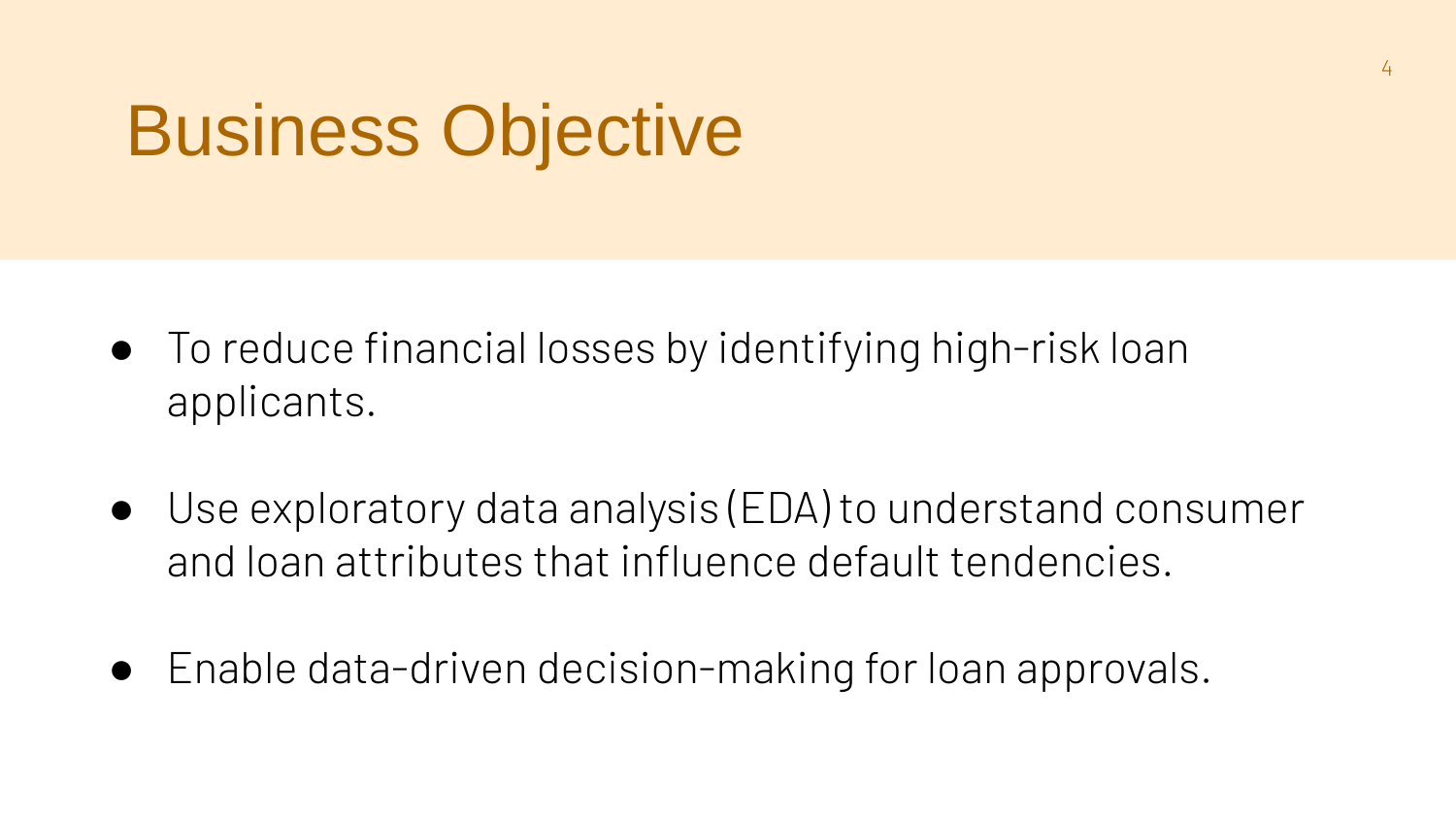

4
Business Objective
To reduce financial losses by identifying high-risk loan applicants.

Use exploratory data analysis (EDA) to understand consumer and loan attributes that influence default tendencies.

Enable data-driven decision-making for loan approvals.